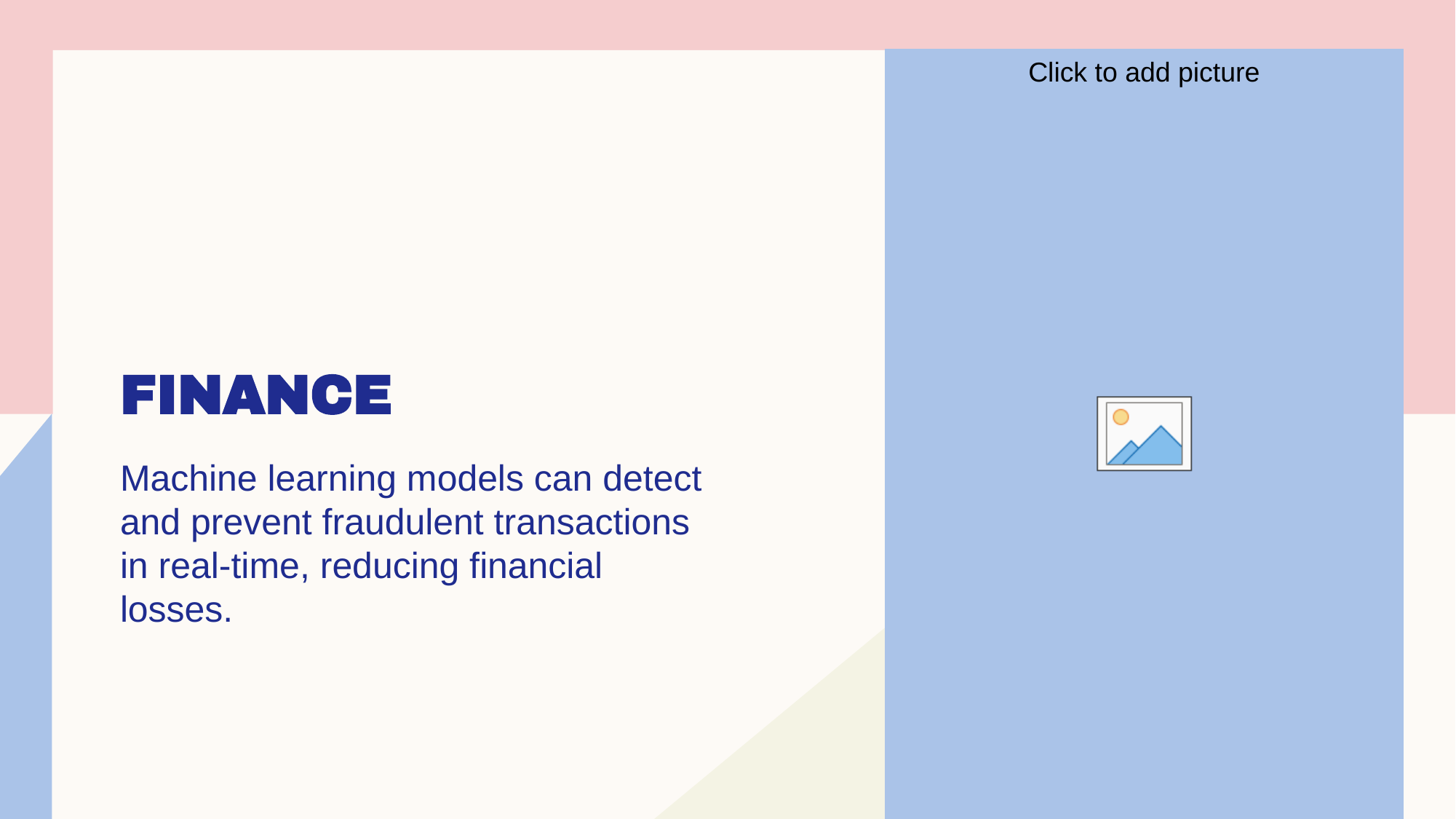

# Finance
Machine learning models can detect and prevent fraudulent transactions in real-time, reducing financial losses.